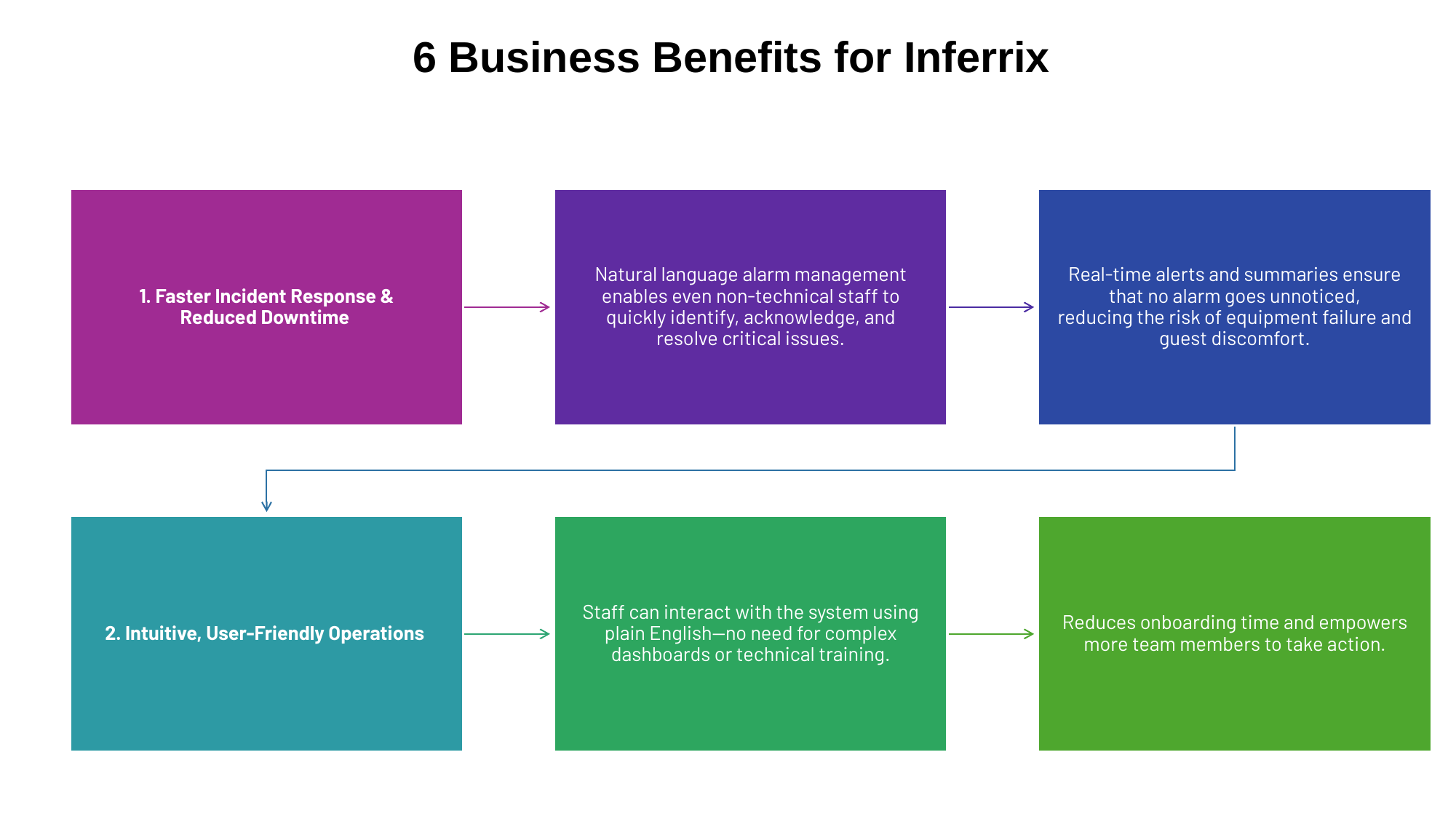

# 6 Business Benefits for Inferrix

1. Faster Incident Response & Reduced Downtime

Natural language alarm management enables even non-technical staff to quickly identify, acknowledge, and resolve critical issues.

Real-time alerts and summaries ensure that no alarm goes unnoticed, reducing the risk of equipment failure and guest discomfort.

2. Intuitive, User-Friendly Operations

Staff can interact with the system using plain English—no need for complex dashboards or technical training.
Reduces onboarding time and empowers more team members to take action.